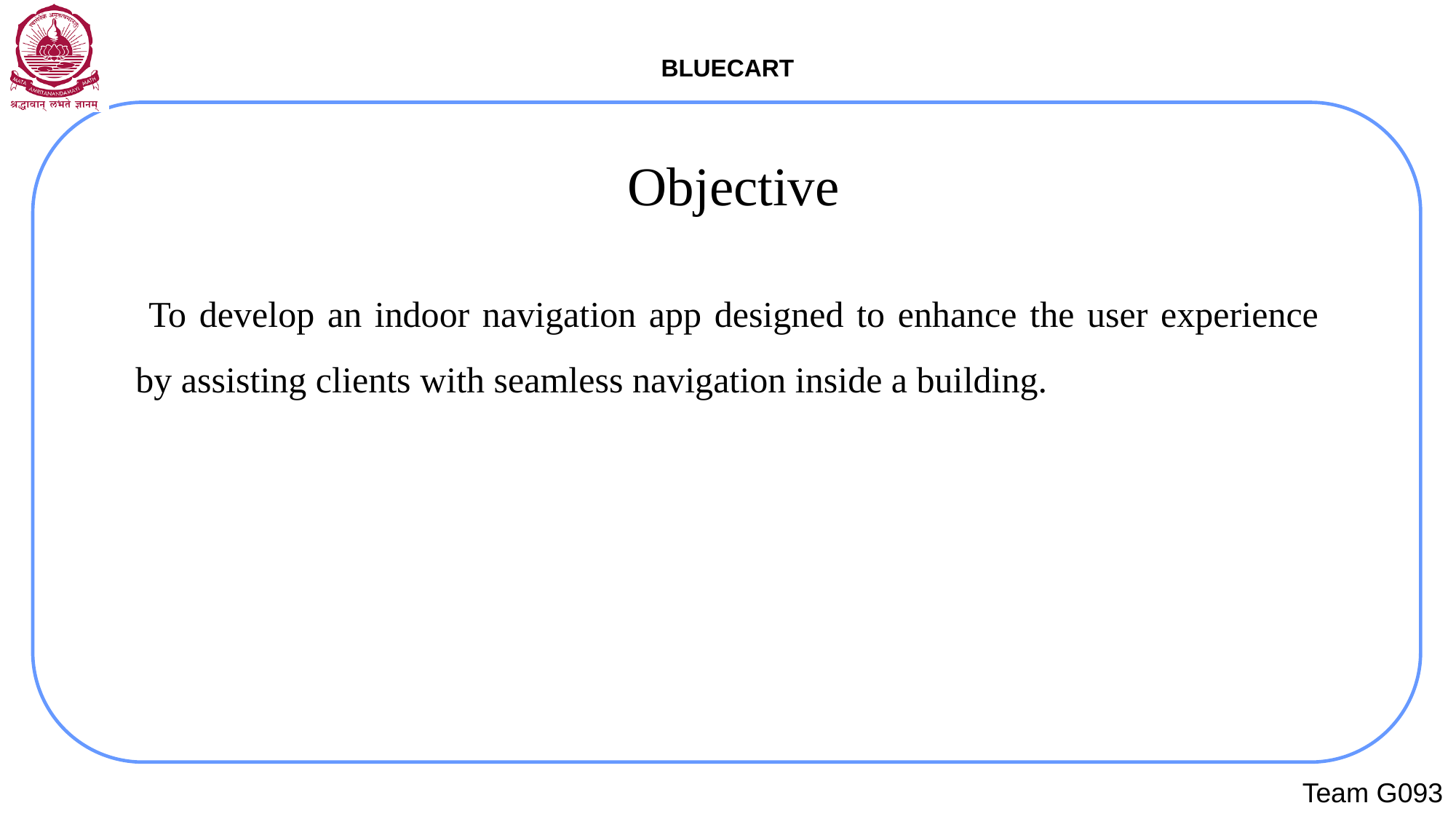

Objective
 To develop an indoor navigation app designed to enhance the user experience by assisting clients with seamless navigation inside a building.